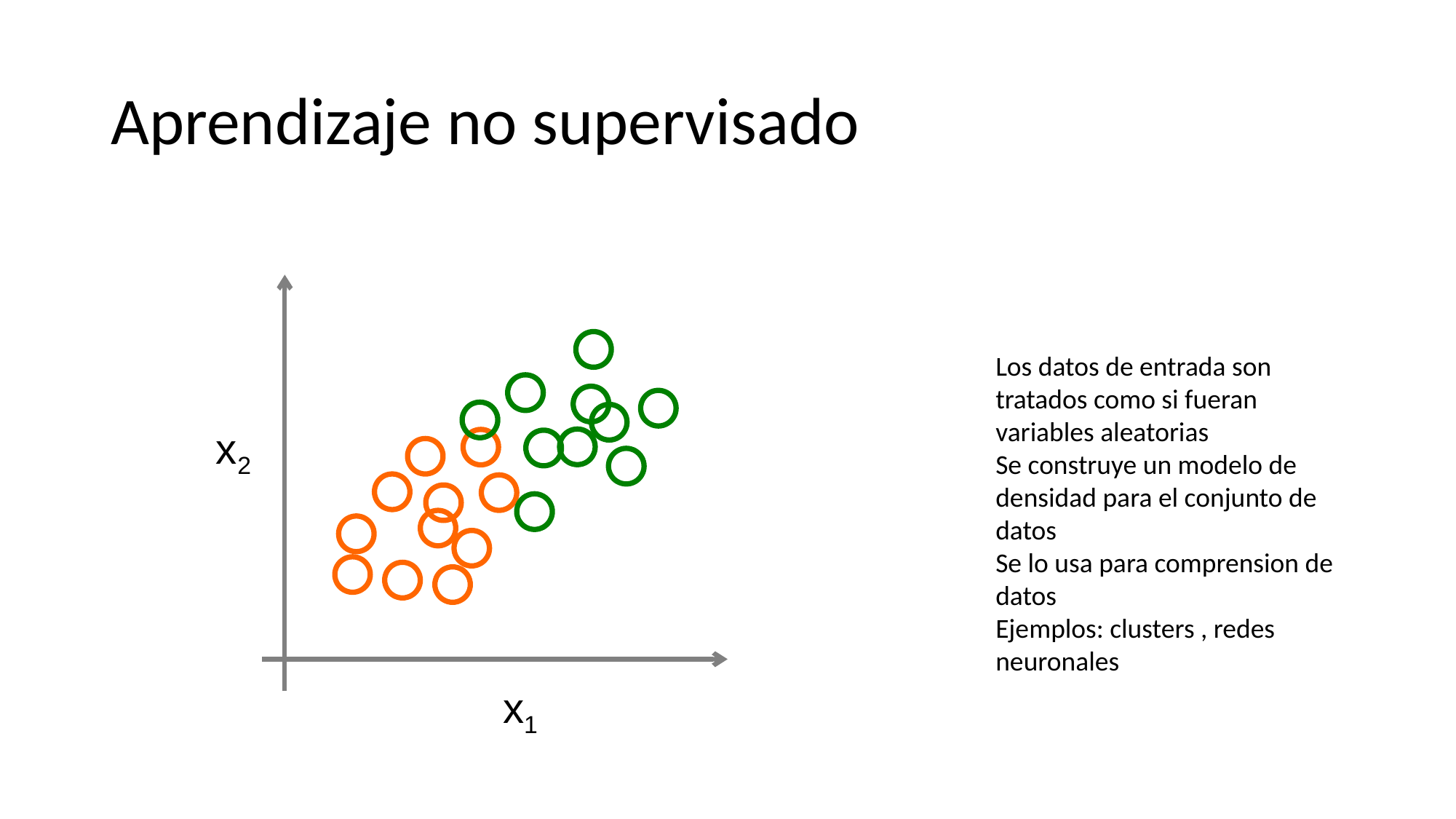

# Aprendizaje no supervisado

Los datos de entrada son
tratados como si fueran variables aleatorias
Se construye un modelo de densidad para el conjunto de datos
Se lo usa para comprension de datos
Ejemplos: clusters , redes neuronales

x2

x1